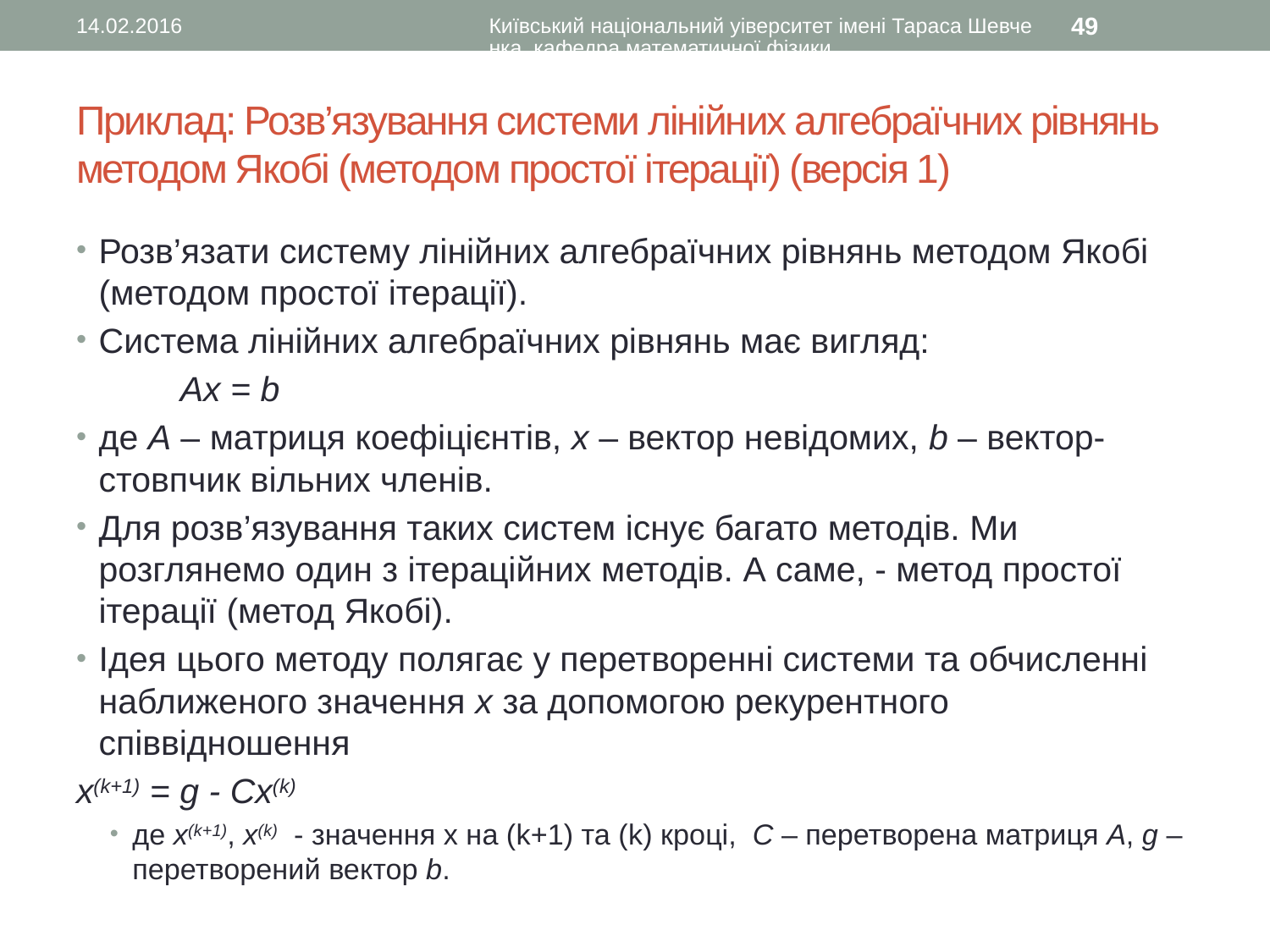

14.02.2016
Київський національний уіверситет імені Тараса Шевченка, кафедра математичної фізики
49
# Приклад: Розв’язування системи лінійних алгебраїчних рівнянь методом Якобі (методом простої ітерації) (версія 1)
Розв’язати систему лінійних алгебраїчних рівнянь методом Якобі (методом простої ітерації).
Система лінійних алгебраїчних рівнянь має вигляд:
	Ax = b
де A – матриця коефіцієнтів, x – вектор невідомих, b – вектор-стовпчик вільних членів.
Для розв’язування таких систем існує багато методів. Ми розглянемо один з ітераційних методів. А саме, - метод простої ітерації (метод Якобі).
Ідея цього методу полягає у перетворенні системи та обчисленні наближеного значення x за допомогою рекурентного співвідношення
x(k+1) = g - Cx(k)
де x(k+1), x(k)  - значення x на (k+1) та (k) кроці,  C – перетворена матриця A, g – перетворений вектор b.